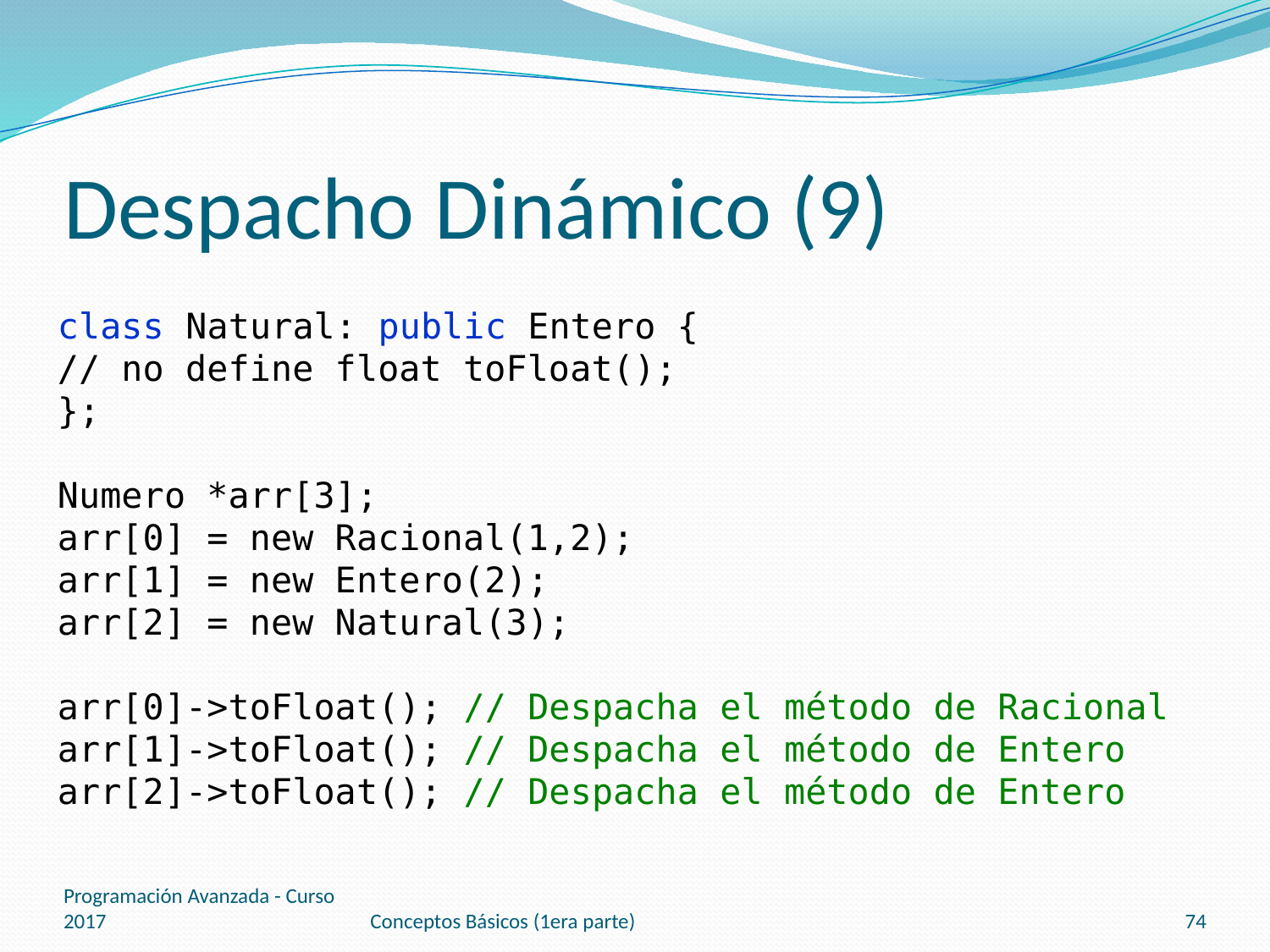

# Despacho Dinámico (9)
class Natural: public Entero {
// no define float toFloat();
};

Numero *arr[3];
arr[0] = new Racional(1,2);
arr[1] = new Entero(2);
arr[2] = new Natural(3);

arr[0]->toFloat(); // Despacha el método de Racional
arr[1]->toFloat(); // Despacha el método de Entero
arr[2]->toFloat(); // Despacha el método de Entero

Programación Avanzada - Curso 2017
Conceptos Básicos (1era parte)
74